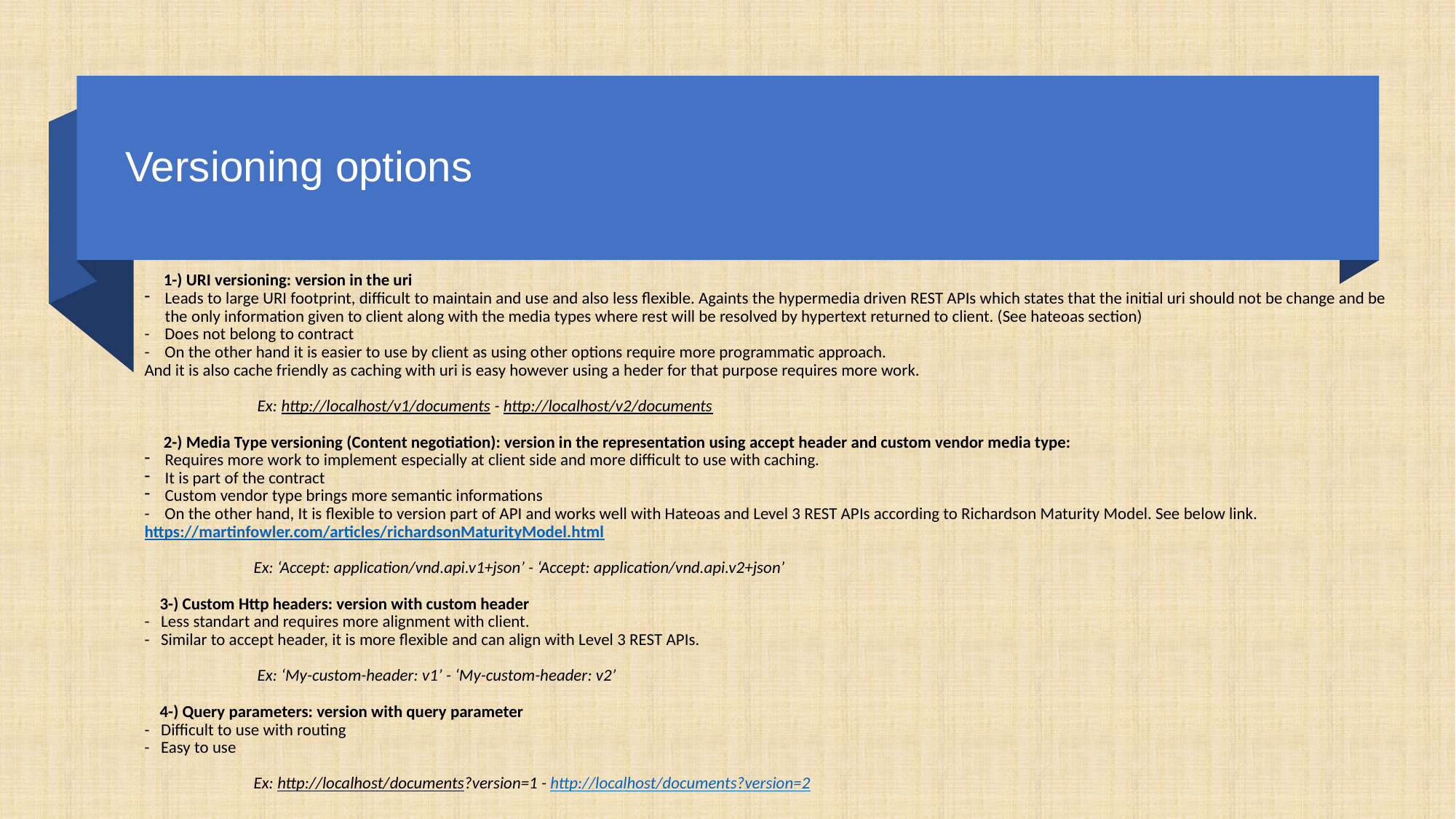

# Versioning options

     1-) URI versioning: version in the uri
Leads to large URI footprint, difficult to maintain and use and also less flexible. Againts the hypermedia driven REST APIs which states that the initial uri should not be change and be the only information given to client along with the media types where rest will be resolved by hypertext returned to client. (See hateoas section)
-    Does not belong to contract
-    On the other hand it is easier to use by client as using other options require more programmatic approach.
And it is also cache friendly as caching with uri is easy however using a heder for that purpose requires more work.

           	 Ex: http://localhost/v1/documents - http://localhost/v2/documents

     2-) Media Type versioning (Content negotiation): version in the representation using accept header and custom vendor media type:
Requires more work to implement especially at client side and more difficult to use with caching.
It is part of the contract
Custom vendor type brings more semantic informations
-    On the other hand, It is flexible to version part of API and works well with Hateoas and Level 3 REST APIs according to Richardson Maturity Model. See below link. https://martinfowler.com/articles/richardsonMaturityModel.html

	Ex: ‘Accept: application/vnd.api.v1+json’ - ‘Accept: application/vnd.api.v2+json’

    3-) Custom Http headers: version with custom header
-   Less standart and requires more alignment with client.
-   Similar to accept header, it is more flexible and can align with Level 3 REST APIs.

           	 Ex: ‘My-custom-header: v1’ - ‘My-custom-header: v2’

    4-) Query parameters: version with query parameter
-   Difficult to use with routing
-   Easy to use

            	Ex: http://localhost/documents?version=1 - http://localhost/documents?version=2